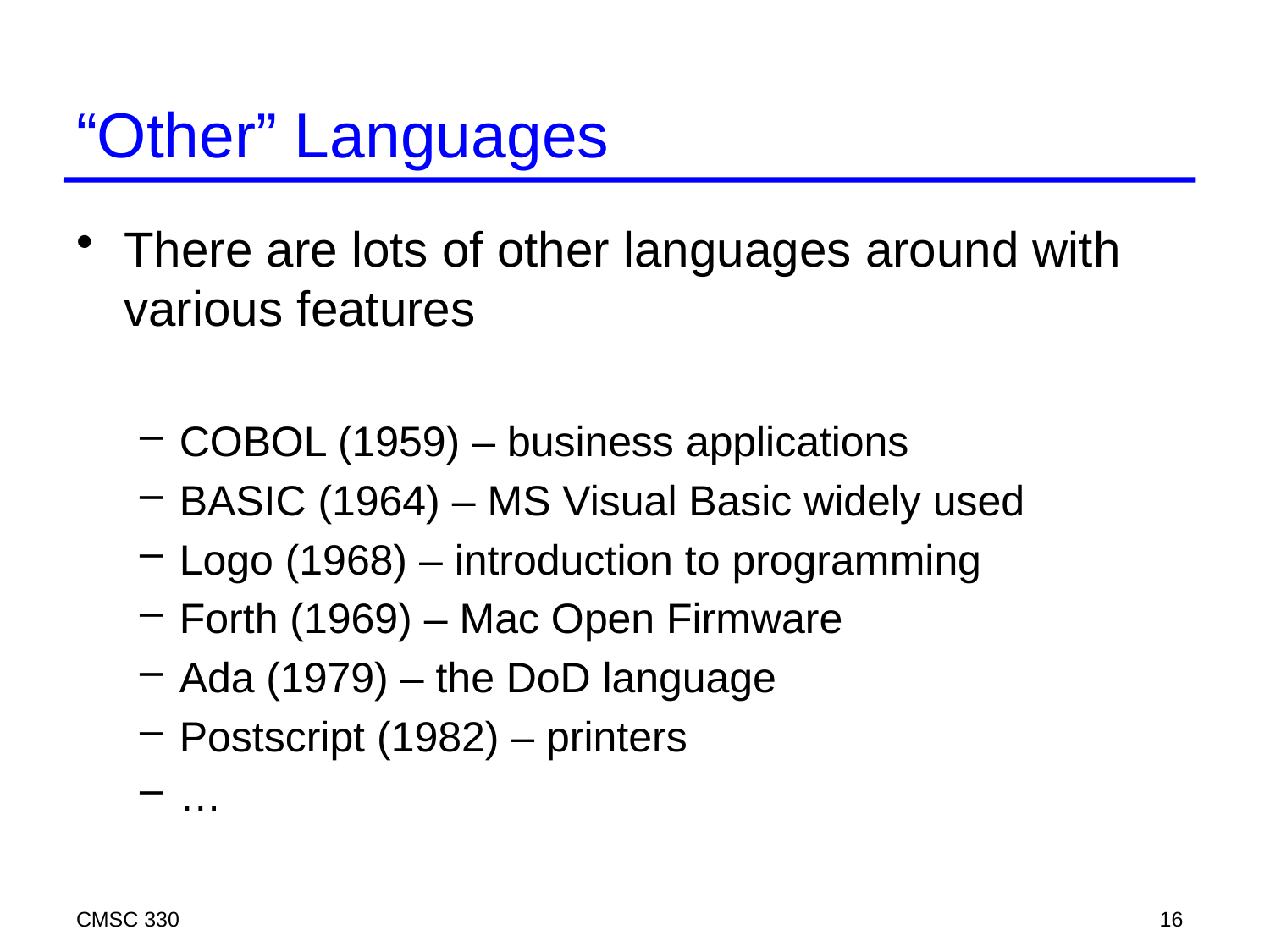

# “Other” Languages
There are lots of other languages around with various features

COBOL (1959) – business applications
BASIC (1964) – MS Visual Basic widely used
Logo (1968) – introduction to programming
Forth (1969) – Mac Open Firmware
Ada (1979) – the DoD language
Postscript (1982) – printers
…
CMSC 330
16